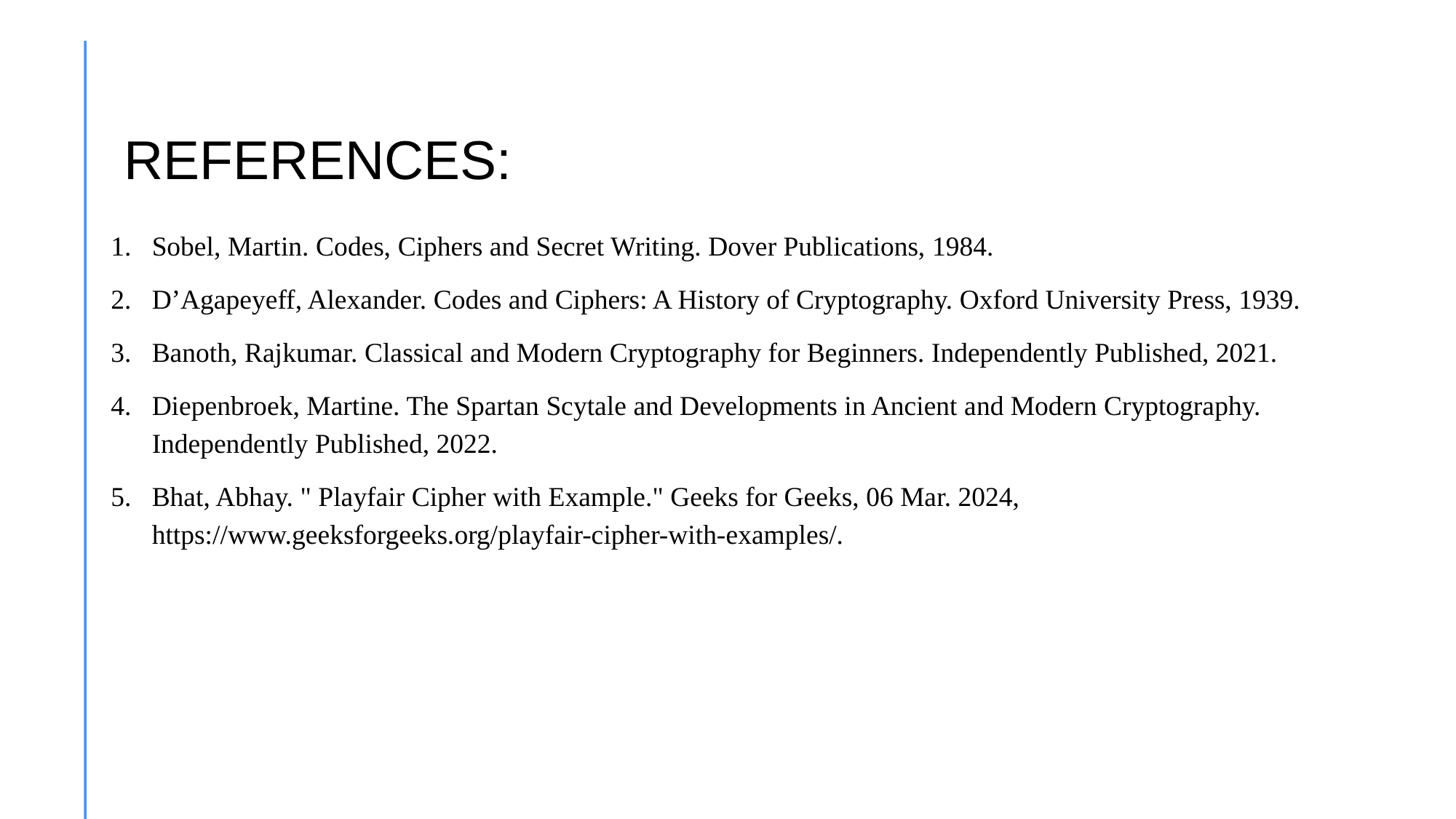

# REFERENCES:
Sobel, Martin. Codes, Ciphers and Secret Writing. Dover Publications, 1984.
D’Agapeyeff, Alexander. Codes and Ciphers: A History of Cryptography. Oxford University Press, 1939.
Banoth, Rajkumar. Classical and Modern Cryptography for Beginners. Independently Published, 2021.
Diepenbroek, Martine. The Spartan Scytale and Developments in Ancient and Modern Cryptography. Independently Published, 2022.
Bhat, Abhay. " Playfair Cipher with Example." Geeks for Geeks, 06 Mar. 2024, https://www.geeksforgeeks.org/playfair-cipher-with-examples/.